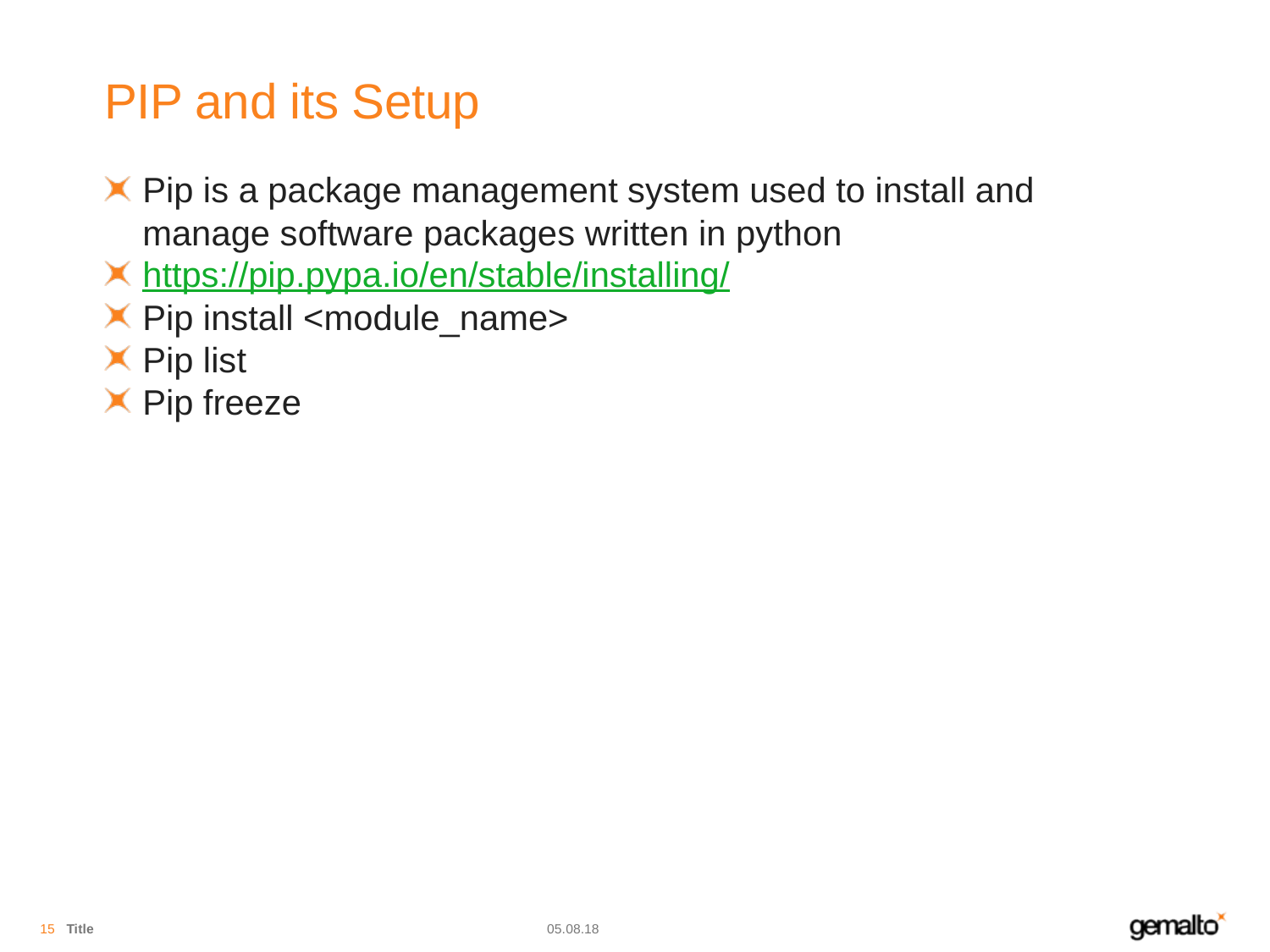

# PIP and its Setup
Pip is a package management system used to install and manage software packages written in python
https://pip.pypa.io/en/stable/installing/
Pip install <module_name>
Pip list
Pip freeze

15
Title
05.08.18